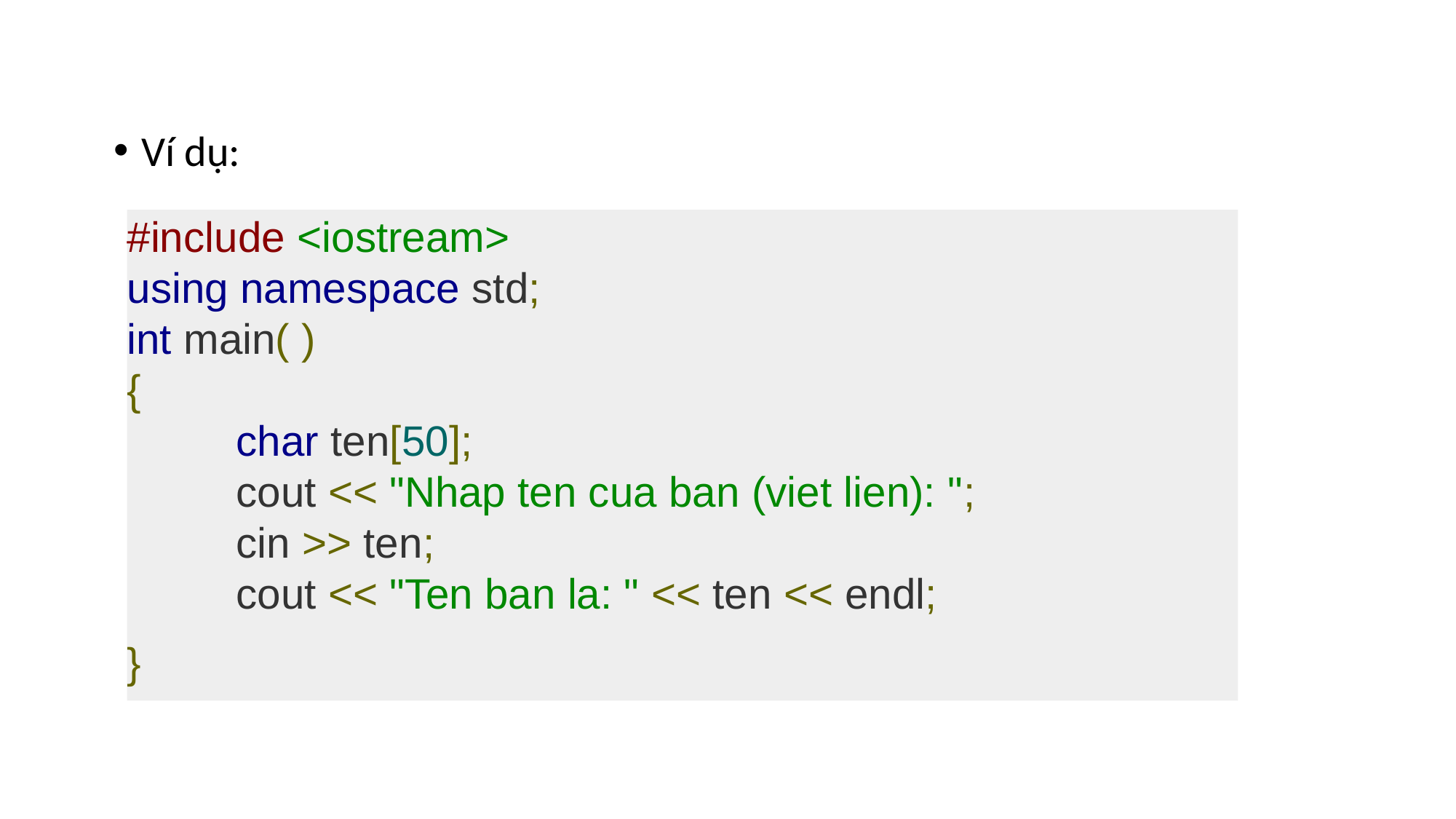

Ví dụ:
#include <iostream>
using namespace std;
int main( )
{
	char ten[50];
	cout << "Nhap ten cua ban (viet lien): ";
	cin >> ten;
	cout << "Ten ban la: " << ten << endl;
}